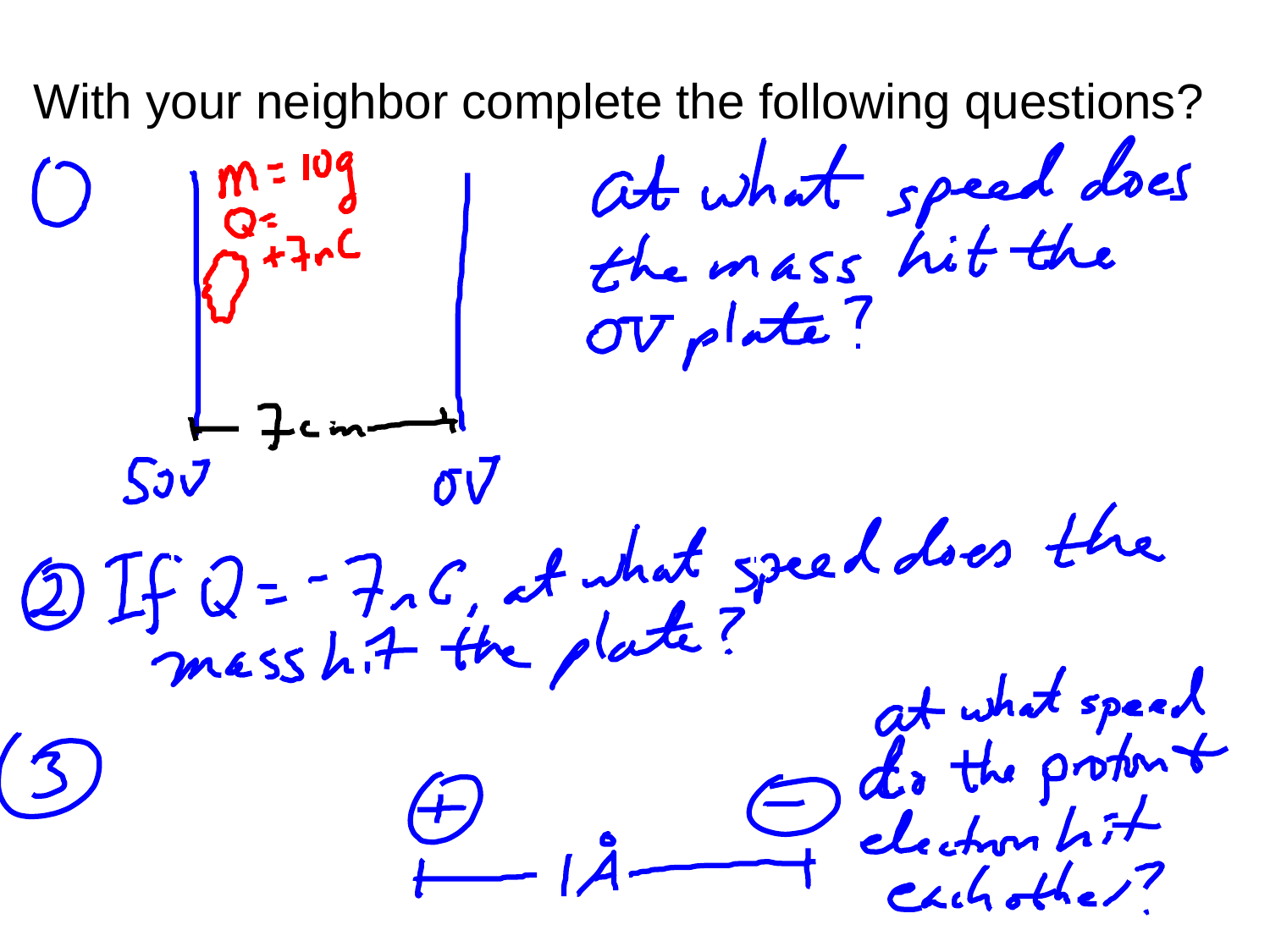

With your neighbor complete the following questions?